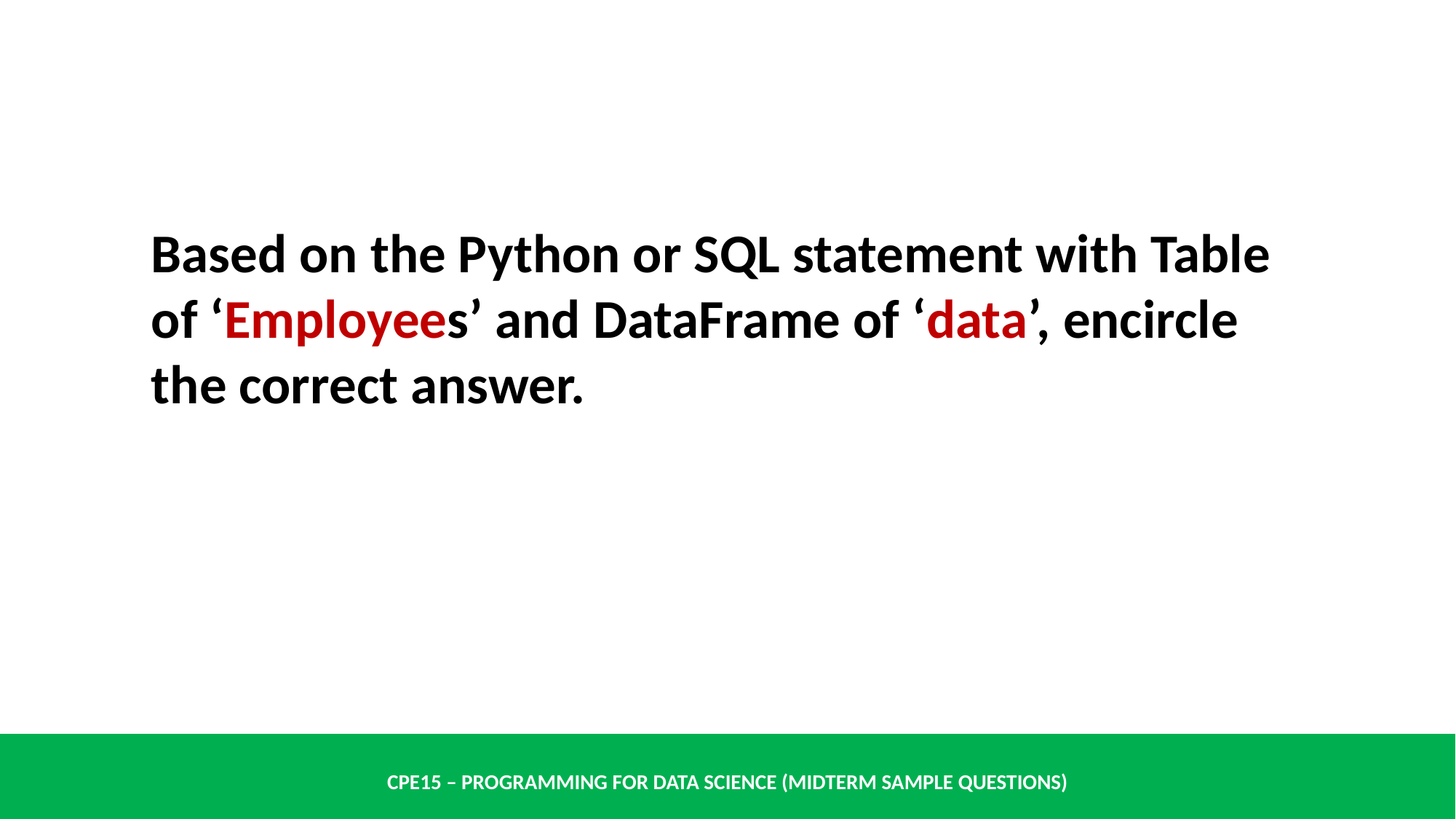

Based on the Python or SQL statement with Table of ‘Employees’ and DataFrame of ‘data’, encircle the correct answer.